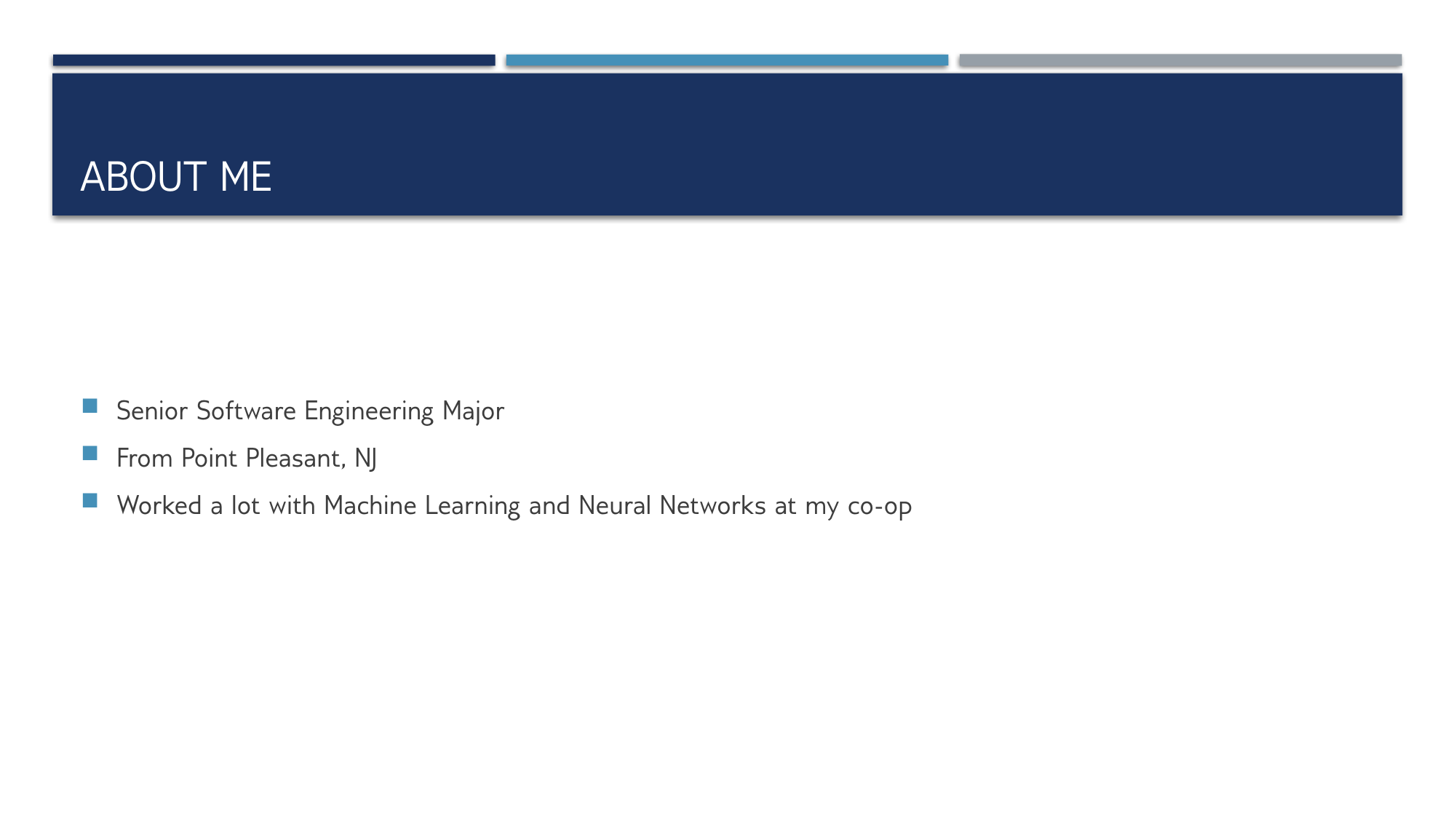

# About me
Senior Software Engineering Major
From Point Pleasant, NJ
Worked a lot with Machine Learning and Neural Networks at my co-op